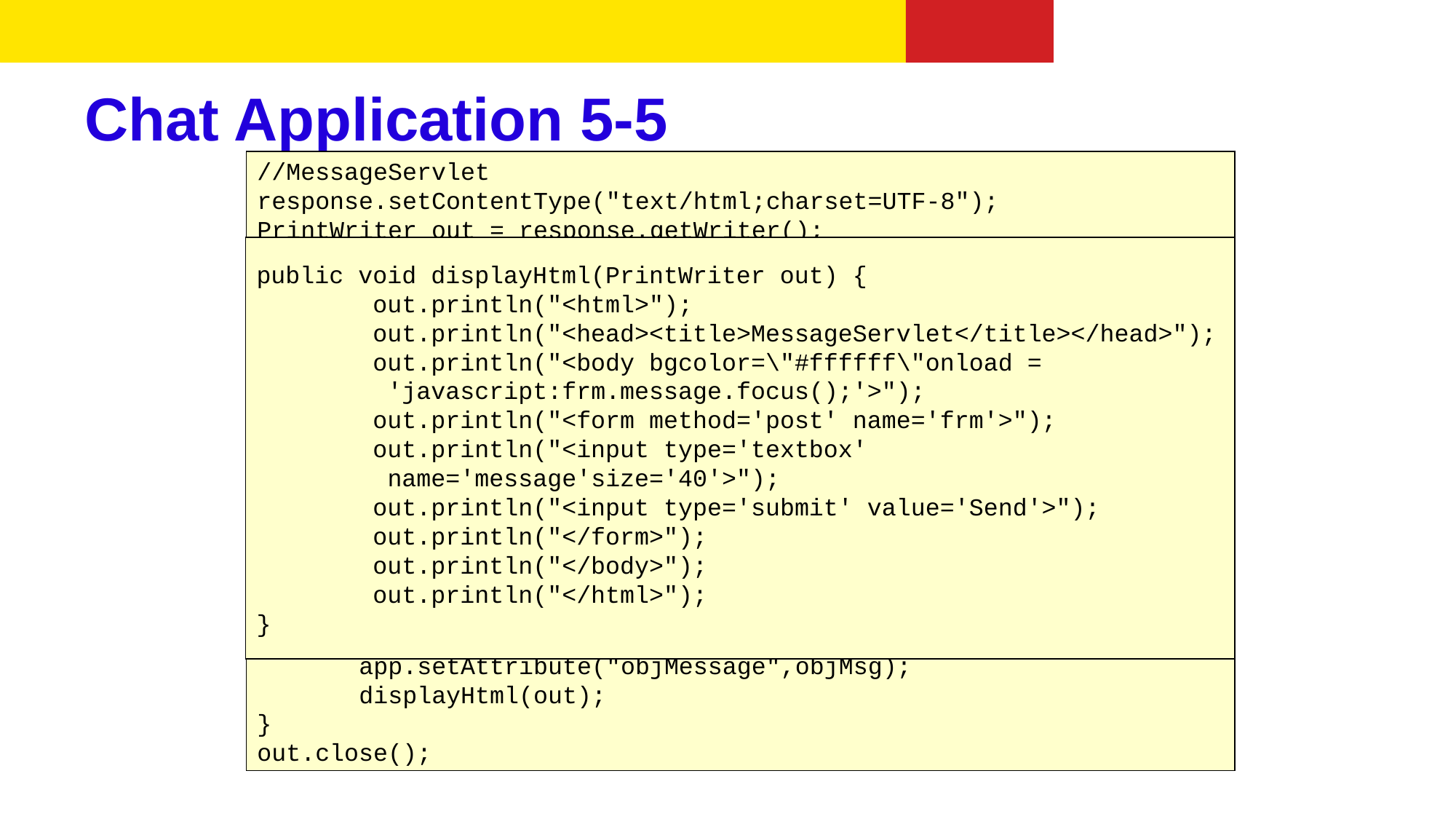

# Chat Application 5-5
//MessageServlet
response.setContentType("text/html;charset=UTF-8");
PrintWriter out = response.getWriter();
String strMsg = null;
strMsg = request.getParameter("message");
if (strMsg == null || strMsg.equals("")) {
	displayHtml(out);
} else {
	ServletContext app = getServletContext();
       StringBuffer objMsg =
         (StringBuffer)app.getAttribute("objMessage");
       if(objMsg == null) {
       	objMsg = new StringBuffer("");
       }
       String userName = request.getParameter("name");
       objMsg.append("<b>" + userName +
             " Says : </b>" + strMsg + "<br>");
       app.setAttribute("objMessage",objMsg);
       displayHtml(out);
}
out.close();
public void displayHtml(PrintWriter out) {
        out.println("<html>");
        out.println("<head><title>MessageServlet</title></head>");
        out.println("<body bgcolor=\"#ffffff\"onload =
         'javascript:frm.message.focus();'>");
        out.println("<form method='post' name='frm'>");
        out.println("<input type='textbox'
         name='message'size='40'>");
        out.println("<input type='submit' value='Send'>");
        out.println("</form>");
        out.println("</body>");
        out.println("</html>");
}
Demonstration: Example 12